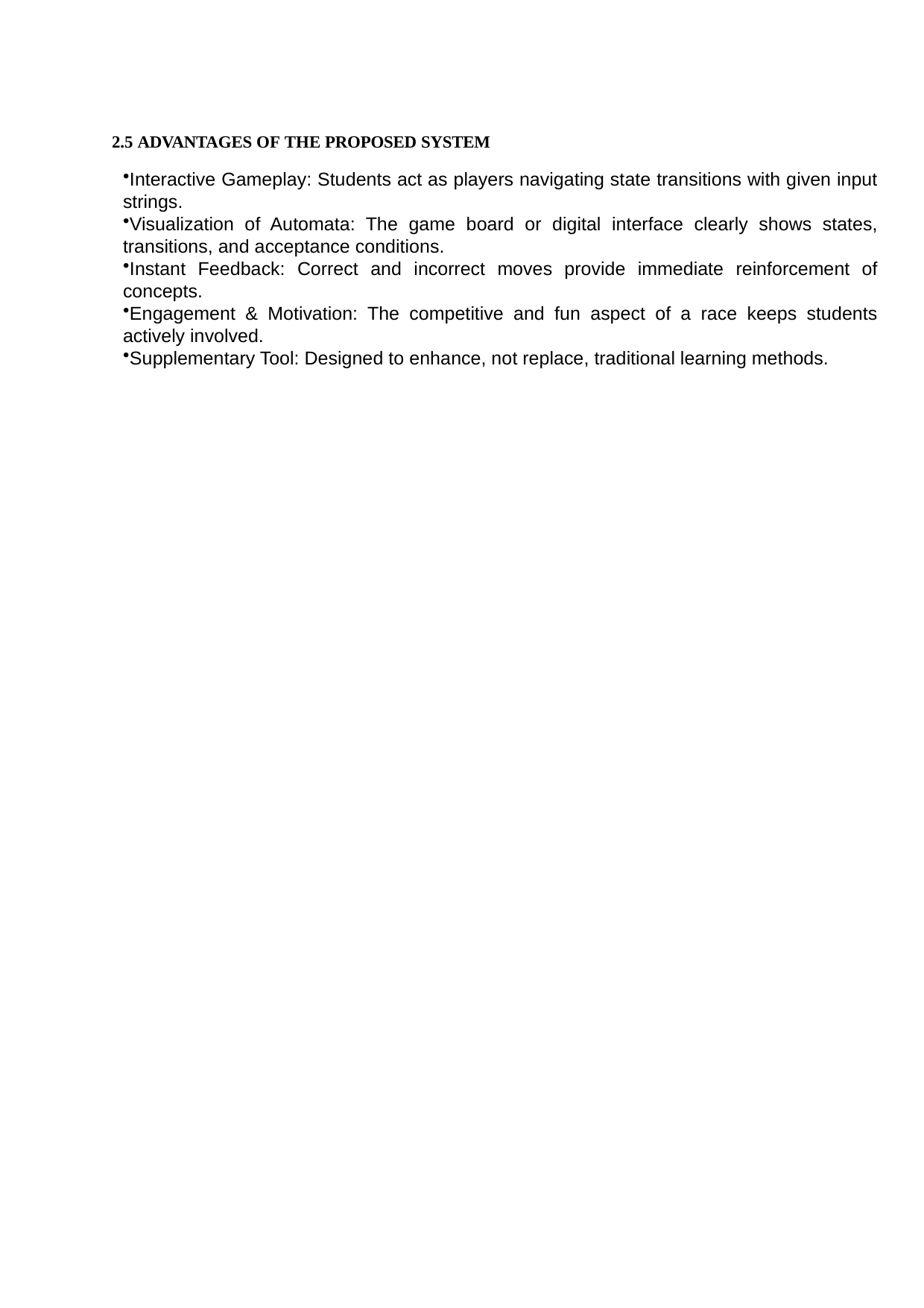

2.5 ADVANTAGES OF THE PROPOSED SYSTEM

Interactive Gameplay: Students act as players navigating state transitions with given input strings.
Visualization of Automata: The game board or digital interface clearly shows states, transitions, and acceptance conditions.
Instant Feedback: Correct and incorrect moves provide immediate reinforcement of concepts.
Engagement & Motivation: The competitive and fun aspect of a race keeps students actively involved.
Supplementary Tool: Designed to enhance, not replace, traditional learning methods.